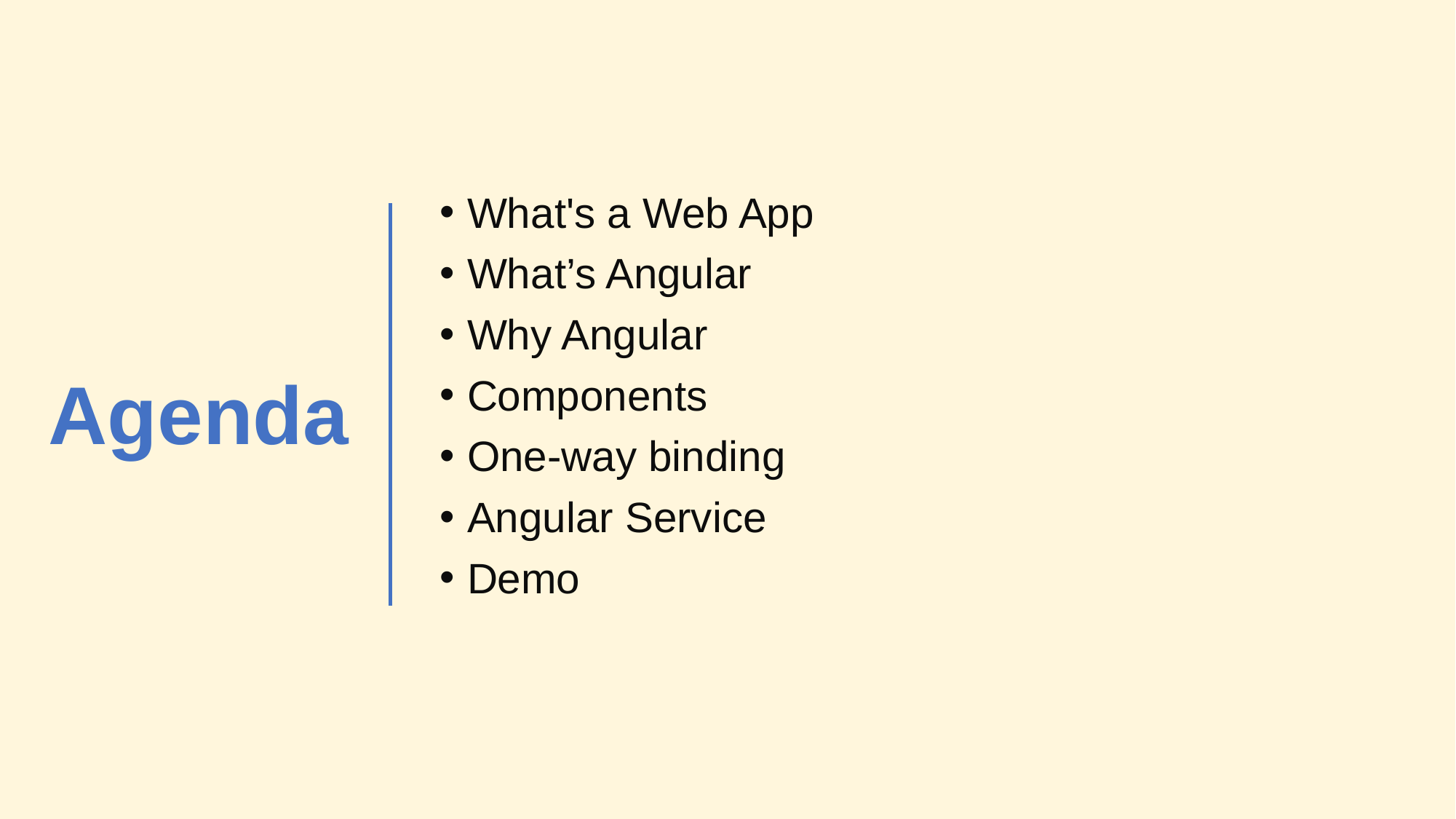

What's a Web App
What’s Angular
Why Angular
Components
One-way binding
Angular Service
Demo
# Agenda